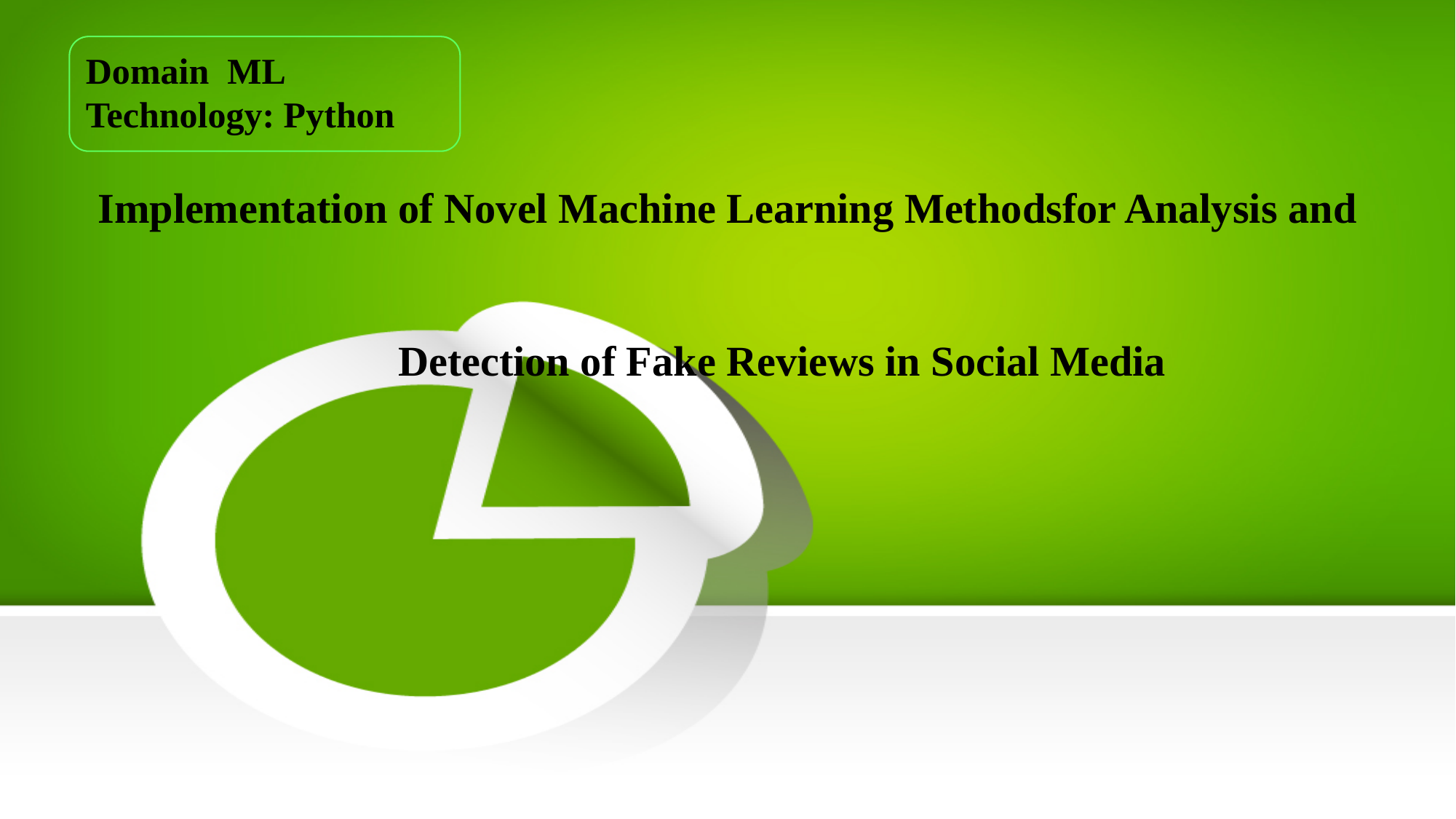

Domain  ML
Technology: Python

Implementation of Novel Machine Learning Methodsfor Analysis and
	Detection of Fake Reviews in Social Media